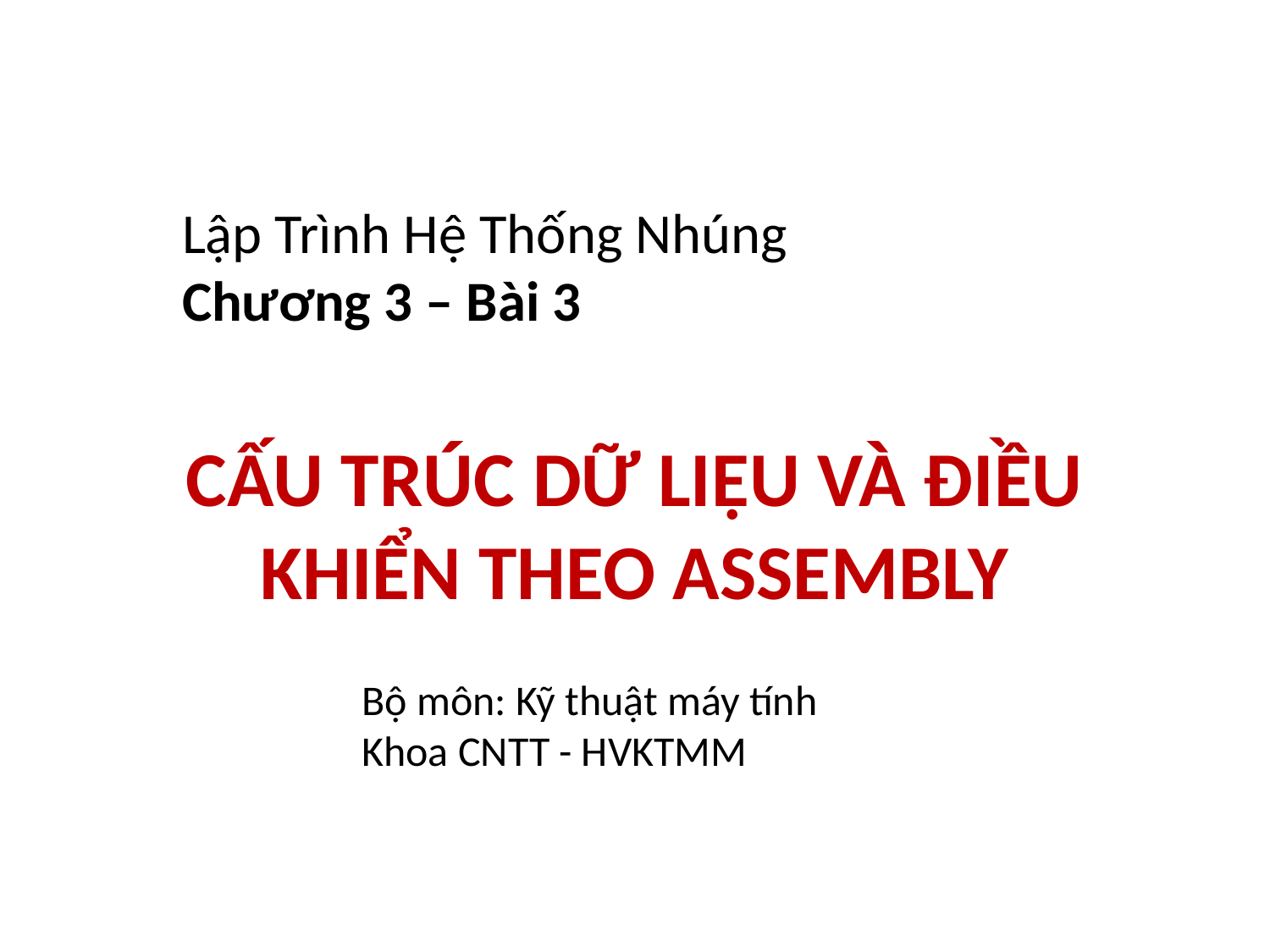

Lập Trình Hệ Thống Nhúng
Chương 3 – Bài 3
# CẤU TRÚC DỮ LIỆU VÀ ĐIỀU KHIỂN THEO ASSEMBLY
Bộ môn: Kỹ thuật máy tính
Khoa CNTT - HVKTMM